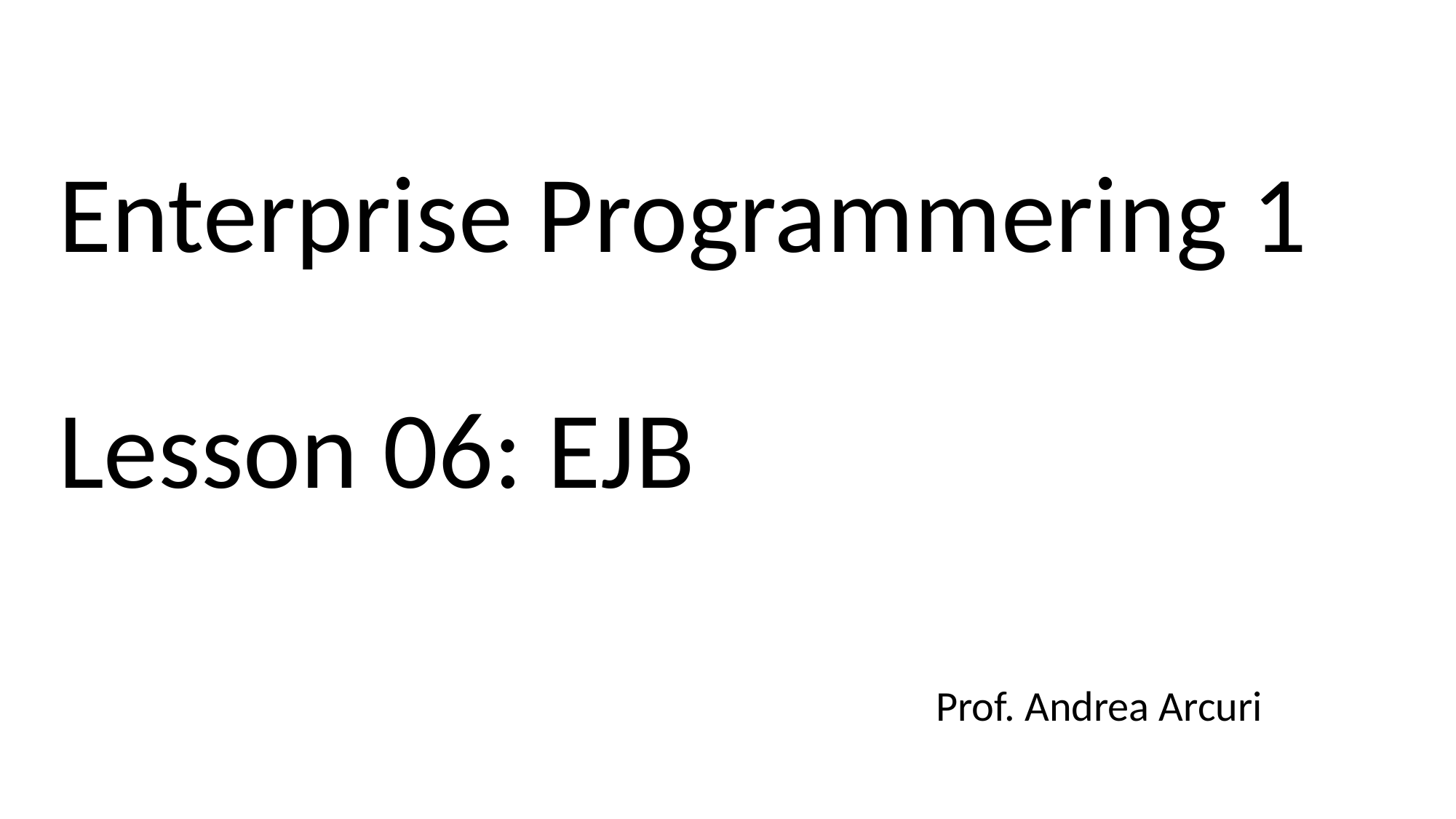

# Enterprise Programmering 1 Lesson 06: EJB
Prof. Andrea Arcuri